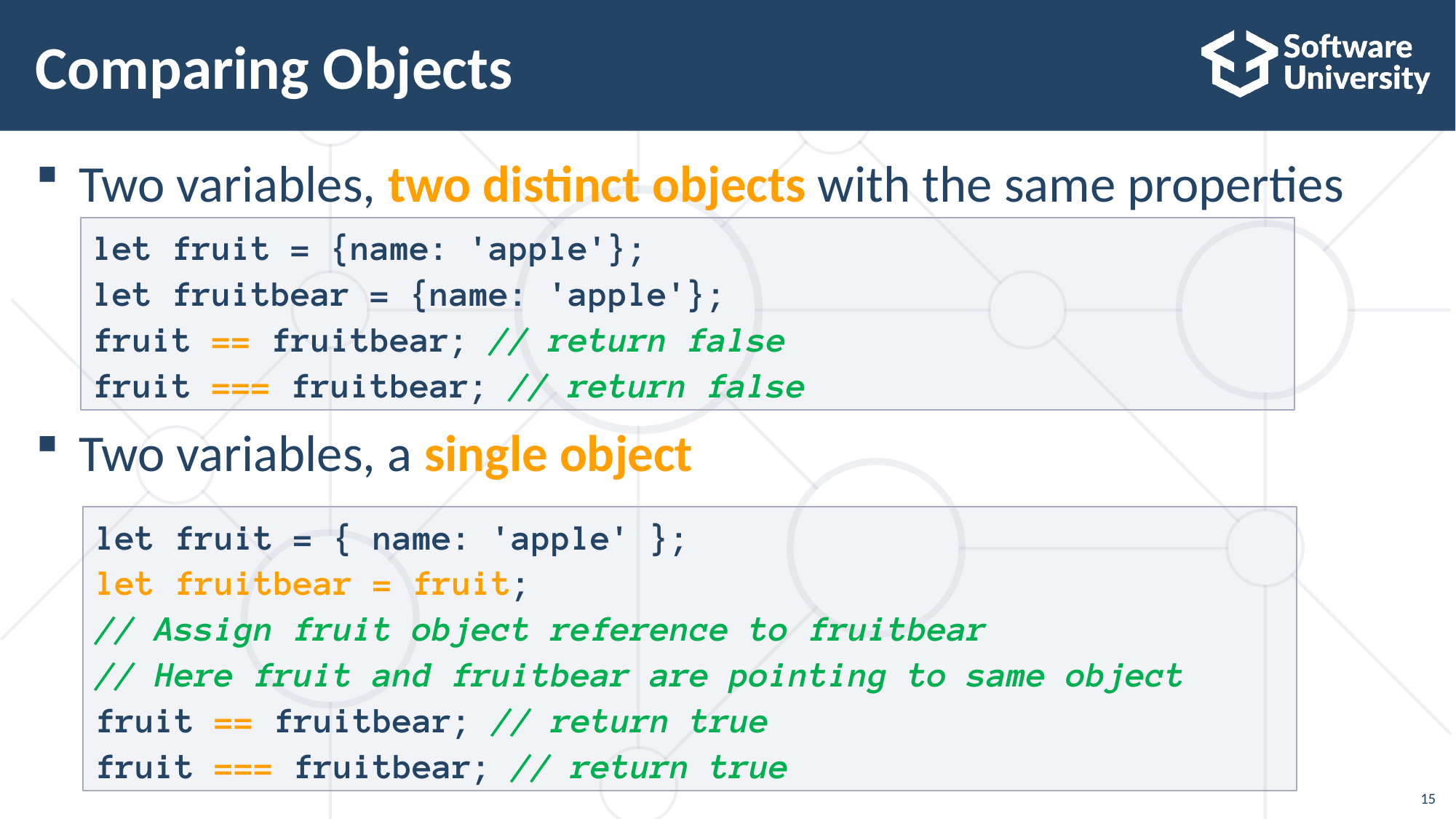

# Comparing Objects
Two variables, two distinct objects with the same properties

Two variables, a single object

let fruit = {name: 'apple'};
let fruitbear = {name: 'apple'};
fruit == fruitbear; // return false
fruit === fruitbear; // return false
let fruit = { name: 'apple' };
let fruitbear = fruit;
// Assign fruit object reference to fruitbear
// Here fruit and fruitbear are pointing to same object
fruit == fruitbear; // return true
fruit === fruitbear; // return true
15